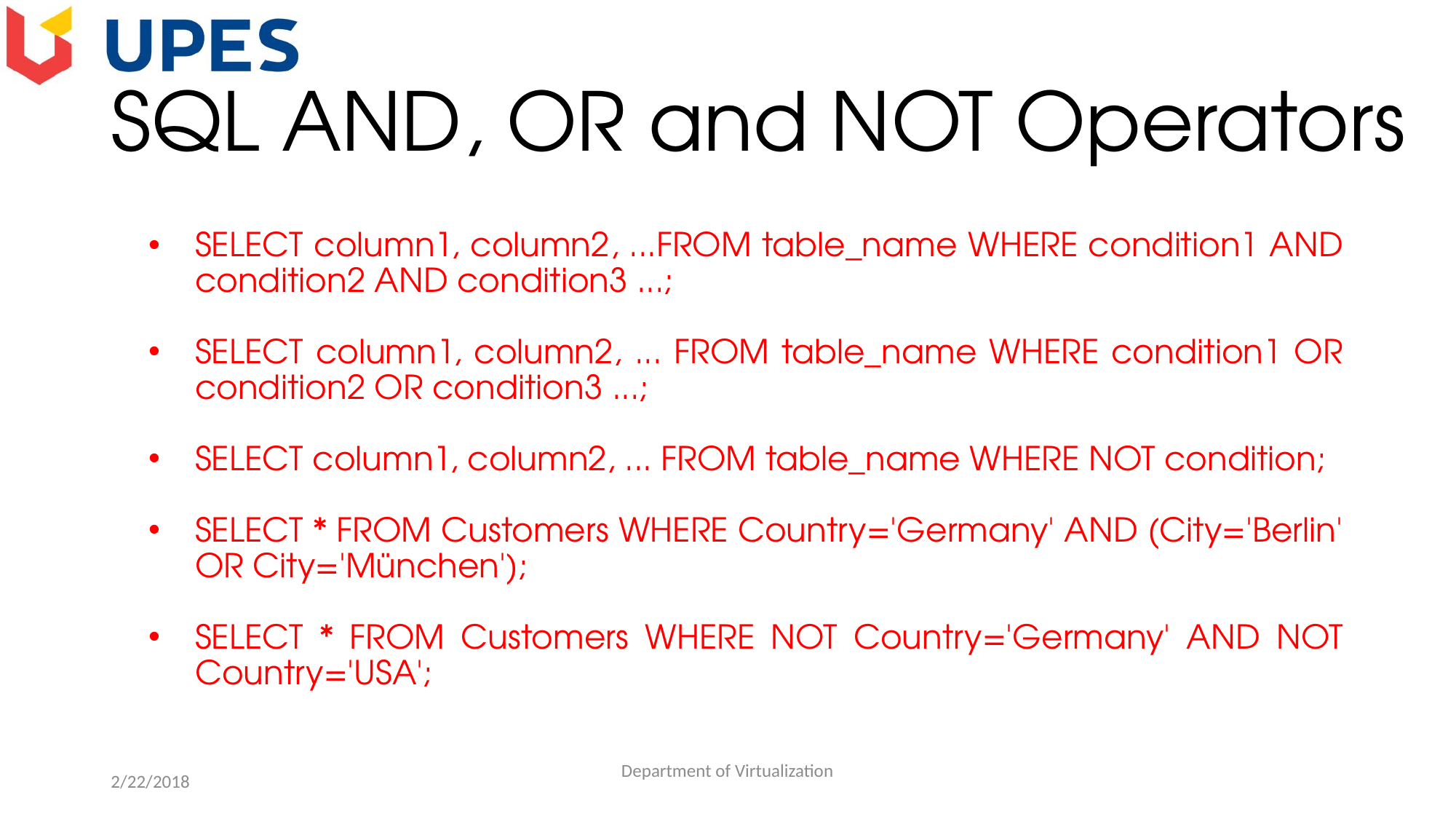

# SQL AND, OR and NOT Operators

SELECT column1, column2, ...FROM table_name WHERE condition1 AND condition2 AND condition3 ...;

SELECT column1, column2, ... FROM table_name WHERE condition1 OR condition2 OR condition3 ...;

SELECT column1, column2, ... FROM table_name WHERE NOT condition;

SELECT * FROM Customers WHERE Country='Germany' AND (City='Berlin' OR City='München');

SELECT * FROM Customers WHERE NOT Country='Germany' AND NOT Country='USA';
2/22/2018
Department of Virtualization

17